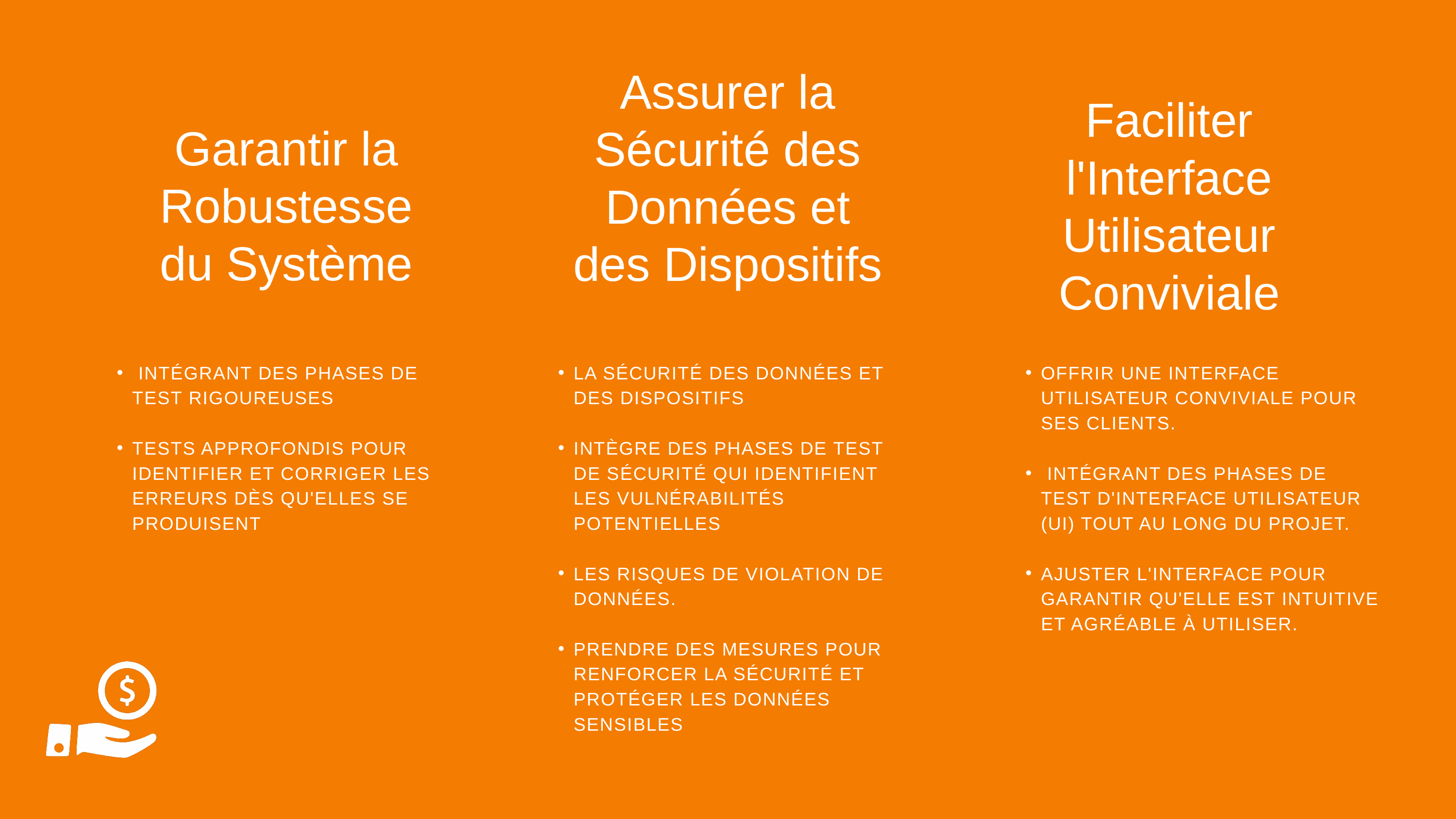

Assurer la Sécurité des Données et des Dispositifs
Faciliter l'Interface Utilisateur Conviviale
Garantir la Robustesse du Système
 INTÉGRANT DES PHASES DE TEST RIGOUREUSES

TESTS APPROFONDIS POUR IDENTIFIER ET CORRIGER LES ERREURS DÈS QU'ELLES SE PRODUISENT
LA SÉCURITÉ DES DONNÉES ET DES DISPOSITIFS

INTÈGRE DES PHASES DE TEST DE SÉCURITÉ QUI IDENTIFIENT LES VULNÉRABILITÉS POTENTIELLES

LES RISQUES DE VIOLATION DE DONNÉES.

PRENDRE DES MESURES POUR RENFORCER LA SÉCURITÉ ET PROTÉGER LES DONNÉES SENSIBLES
OFFRIR UNE INTERFACE UTILISATEUR CONVIVIALE POUR SES CLIENTS.

 INTÉGRANT DES PHASES DE TEST D'INTERFACE UTILISATEUR (UI) TOUT AU LONG DU PROJET.

AJUSTER L'INTERFACE POUR GARANTIR QU'ELLE EST INTUITIVE ET AGRÉABLE À UTILISER.